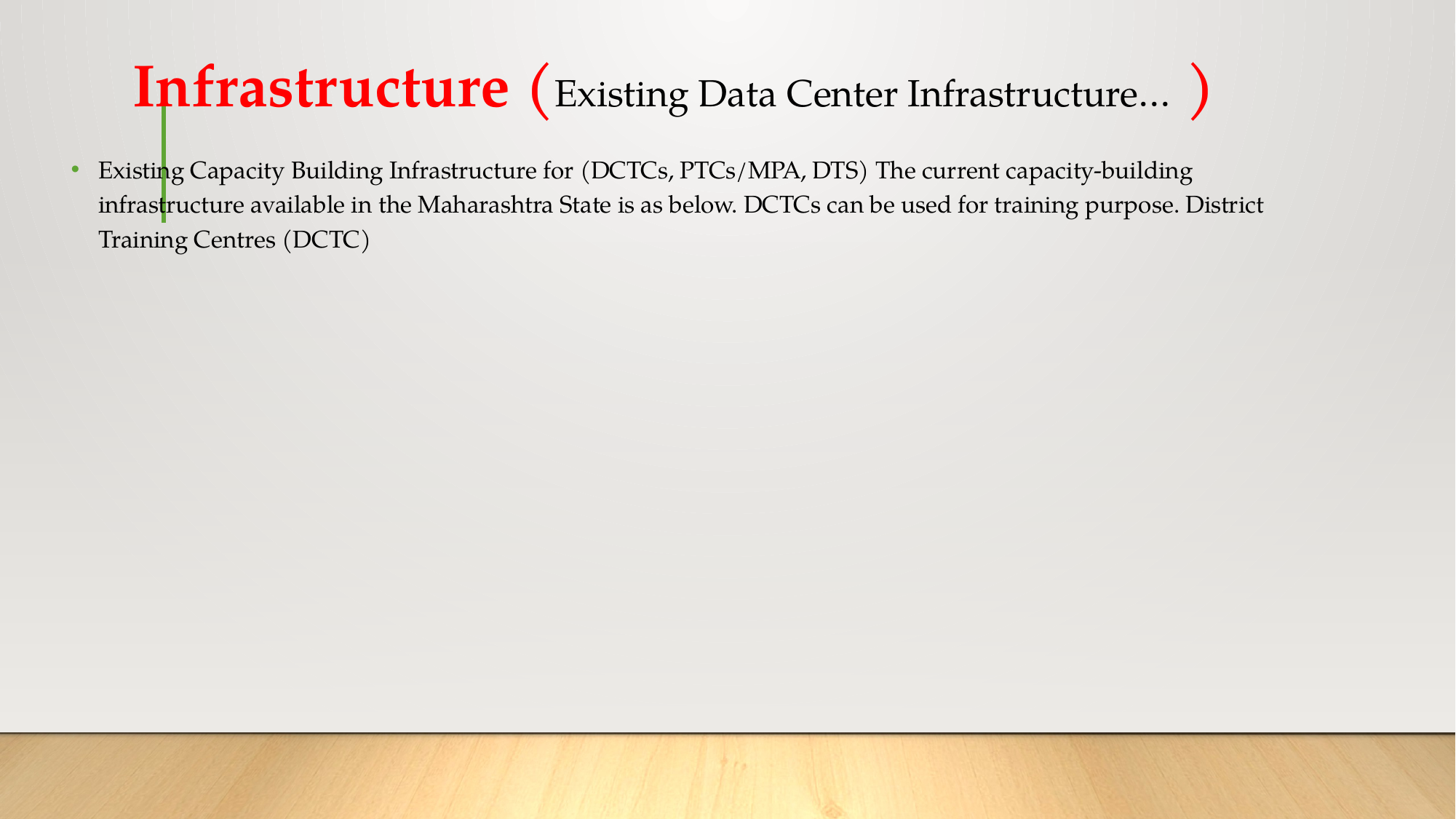

# Infrastructure (Existing Data Center Infrastructure… )
Existing Capacity Building Infrastructure for (DCTCs, PTCs/MPA, DTS) The current capacity-building infrastructure available in the Maharashtra State is as below. DCTCs can be used for training purpose. District Training Centres (DCTC)